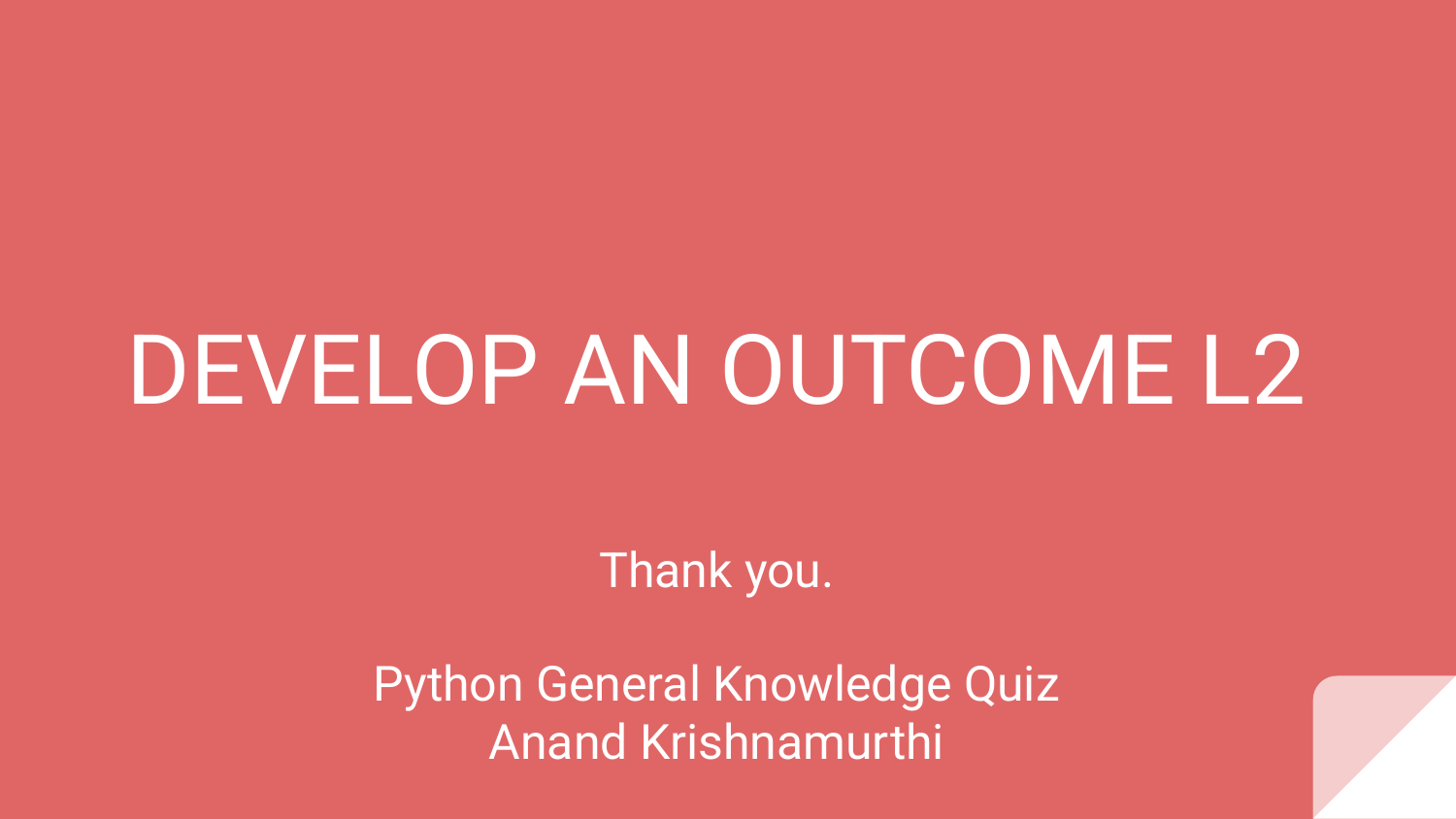

# DEVELOP AN OUTCOME L2
Thank you.
Python General Knowledge Quiz
Anand Krishnamurthi